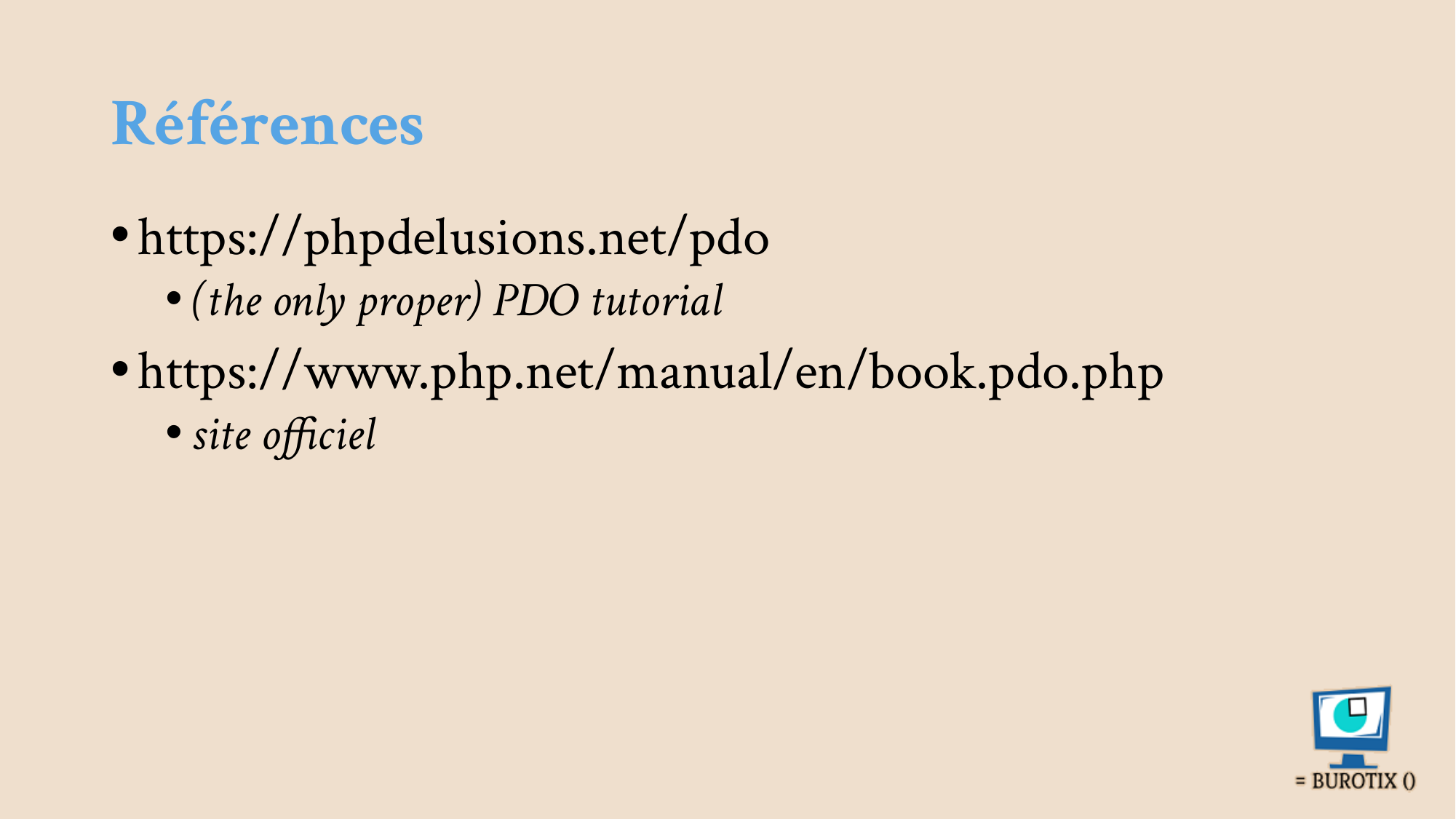

# Références
https://phpdelusions.net/pdo
(the only proper) PDO tutorial
https://www.php.net/manual/en/book.pdo.php
site officiel